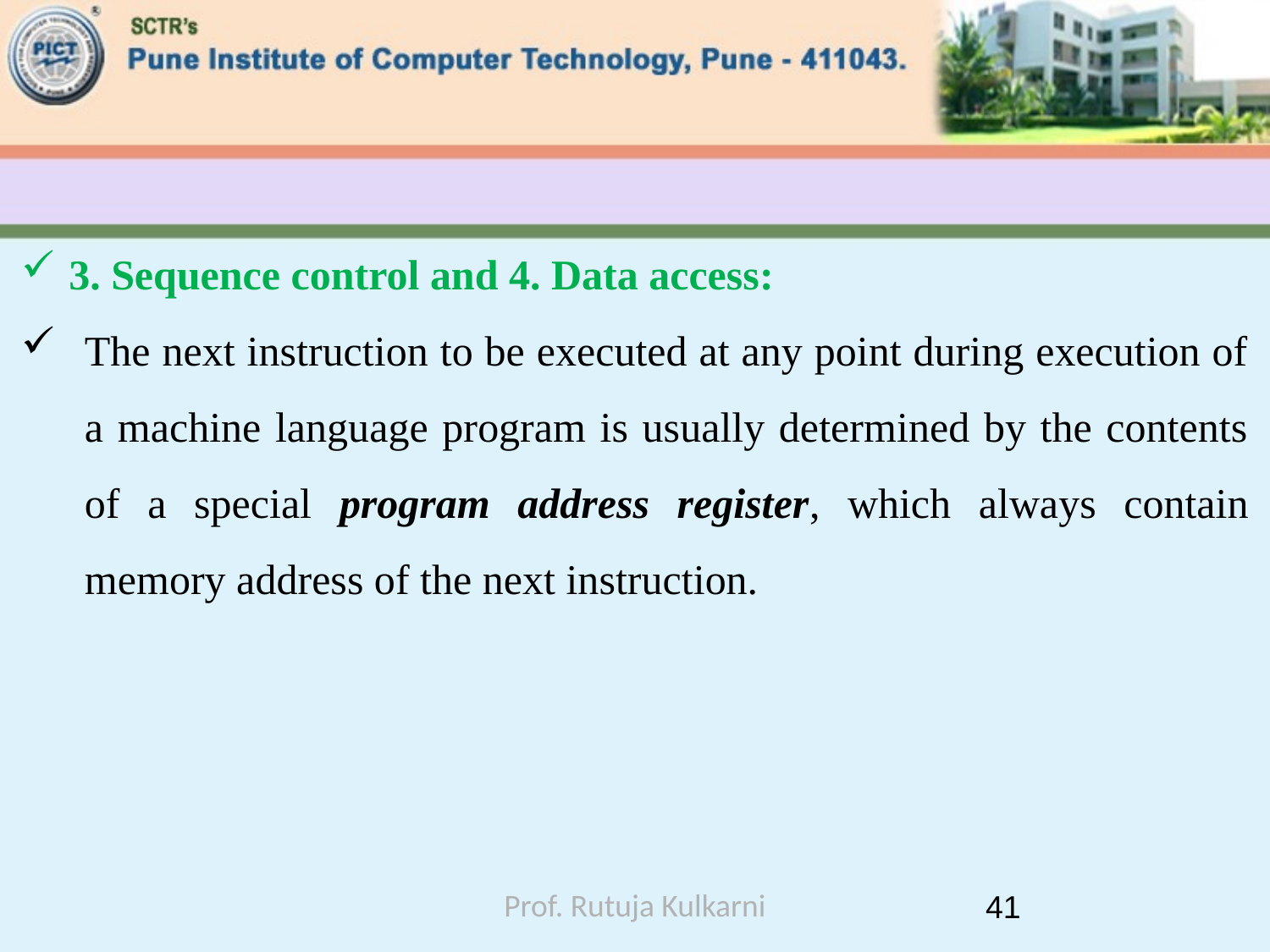

#
3. Sequence control and 4. Data access:
The next instruction to be executed at any point during execution of a machine language program is usually determined by the contents of a special program address register, which always contain memory address of the next instruction.

Prof. Rutuja Kulkarni
41